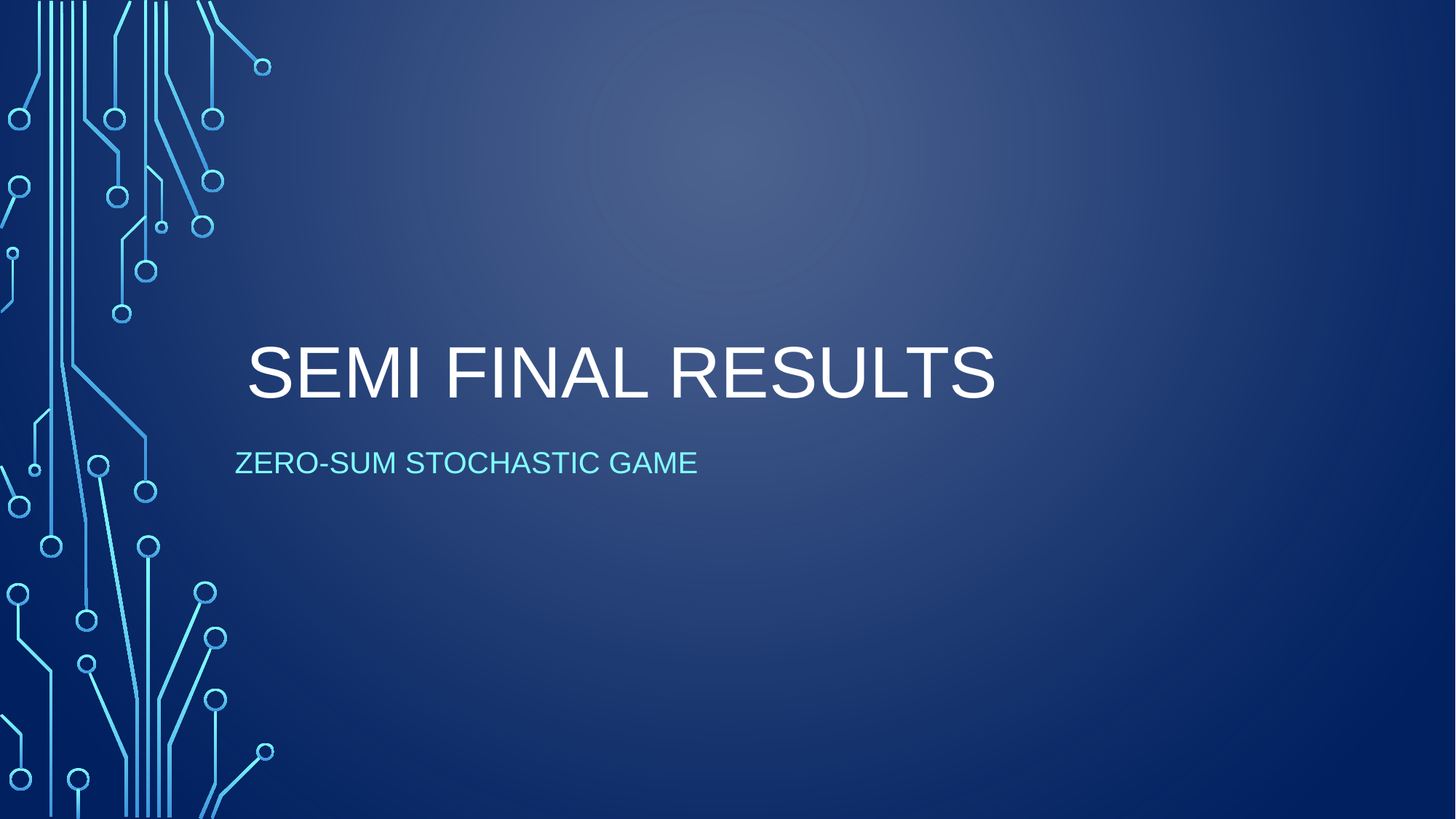

# Semi Final Results
Zero-sum stochastic game